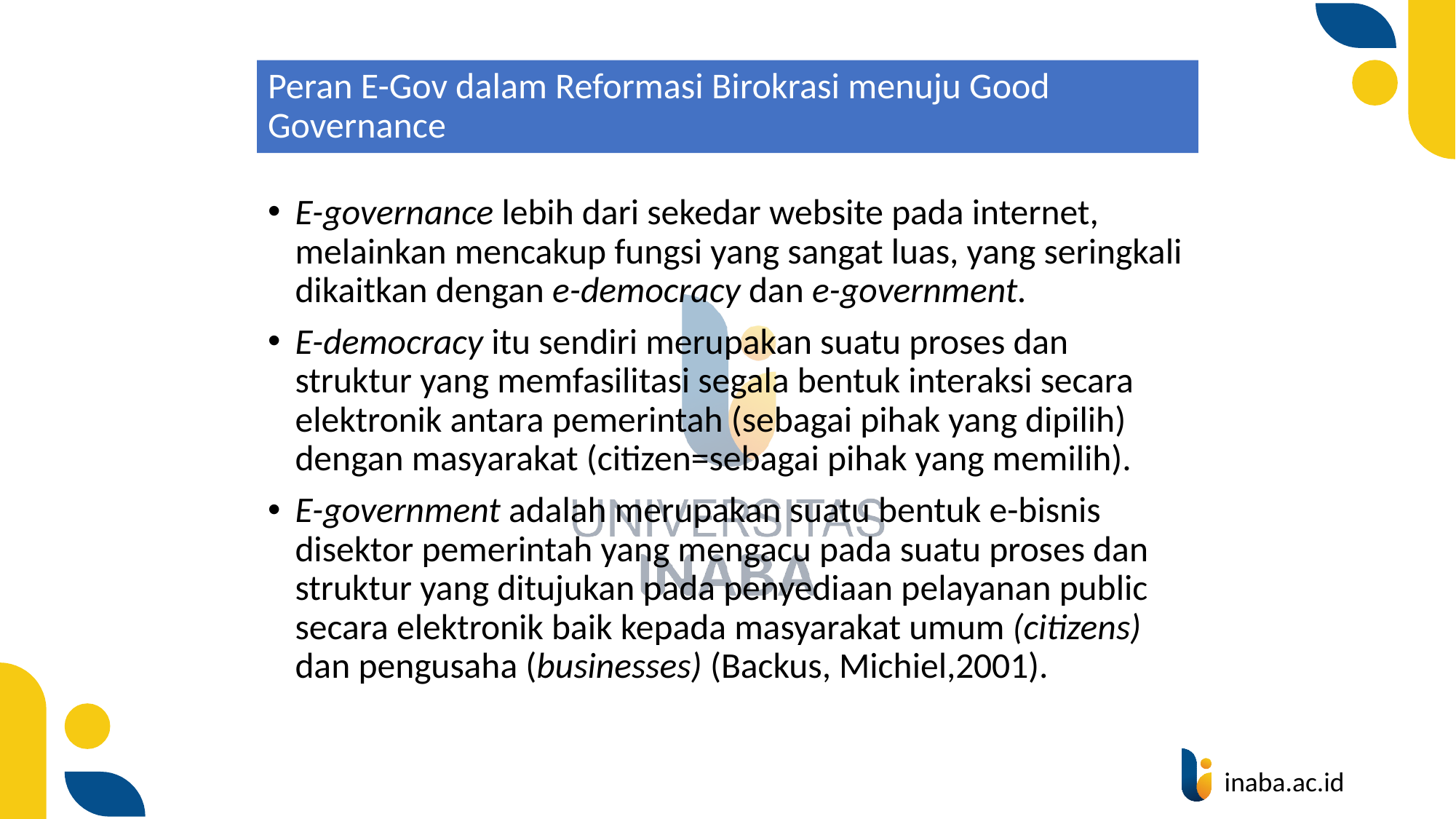

# Peran E-Gov dalam Reformasi Birokrasi menuju Good Governance
E-governance lebih dari sekedar website pada internet, melainkan mencakup fungsi yang sangat luas, yang seringkali dikaitkan dengan e-democracy dan e-government.
E-democracy itu sendiri merupakan suatu proses dan struktur yang memfasilitasi segala bentuk interaksi secara elektronik antara pemerintah (sebagai pihak yang dipilih) dengan masyarakat (citizen=sebagai pihak yang memilih).
E-government adalah merupakan suatu bentuk e-bisnis disektor pemerintah yang mengacu pada suatu proses dan struktur yang ditujukan pada penyediaan pelayanan public secara elektronik baik kepada masyarakat umum (citizens) dan pengusaha (businesses) (Backus, Michiel,2001).